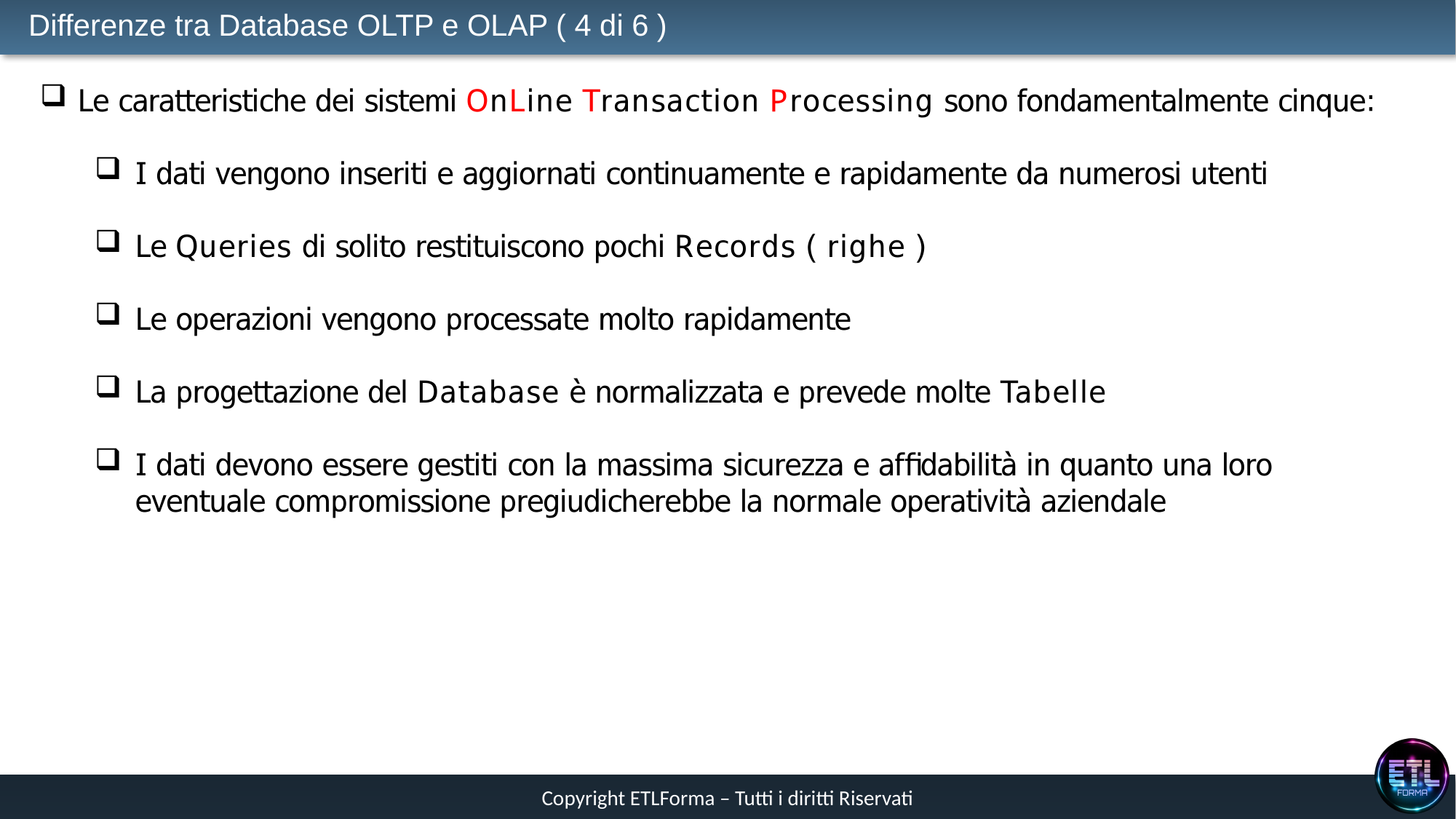

# Differenze tra Database OLTP e OLAP ( 4 di 6 )
Le caratteristiche dei sistemi OnLine Transaction Processing sono fondamentalmente cinque:

I dati vengono inseriti e aggiornati continuamente e rapidamente da numerosi utenti

Le Queries di solito restituiscono pochi Records ( righe )

Le operazioni vengono processate molto rapidamente

La progettazione del Database è normalizzata e prevede molte Tabelle

I dati devono essere gestiti con la massima sicurezza e affidabilità in quanto una loro eventuale compromissione pregiudicherebbe la normale operatività aziendale